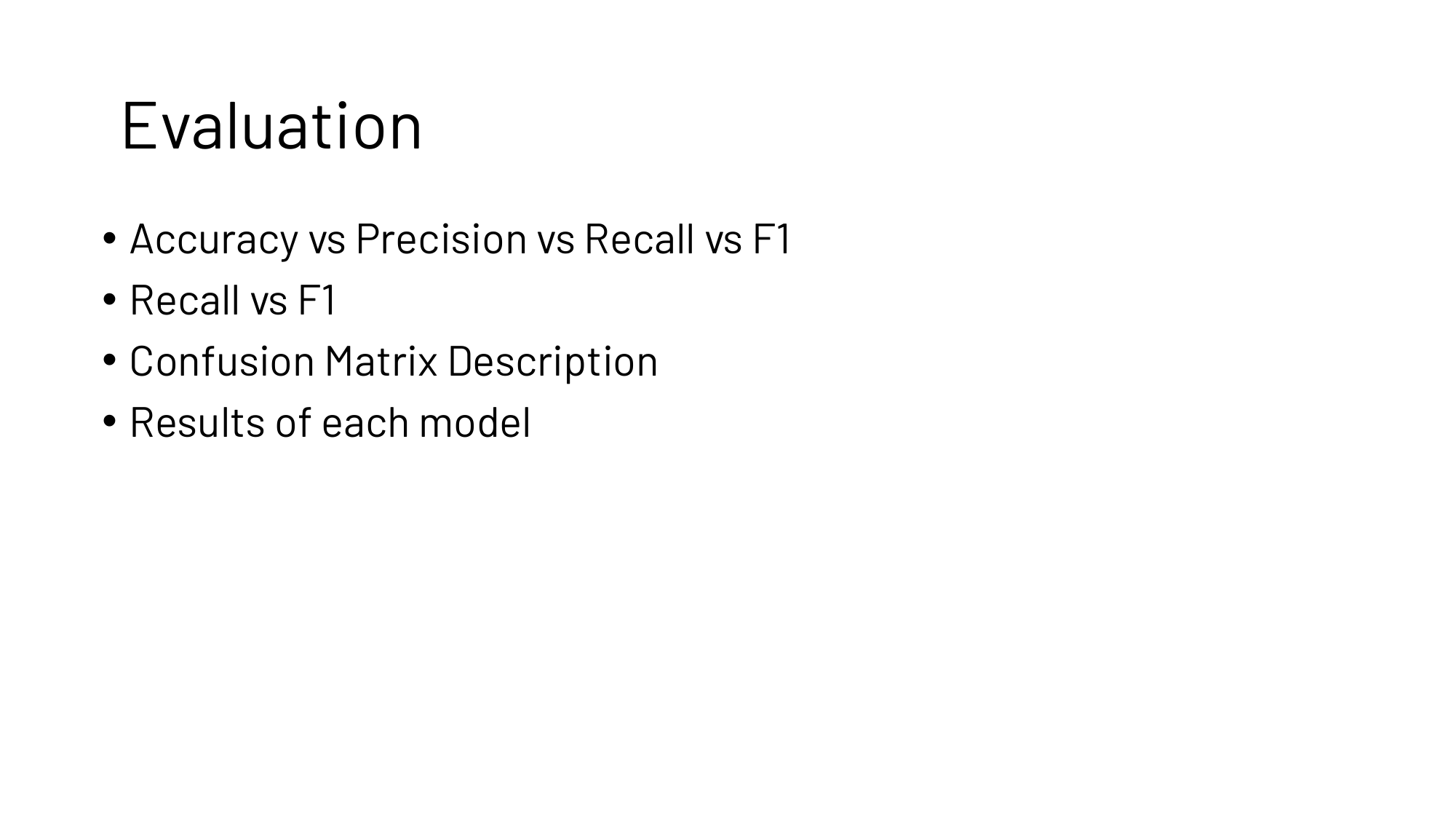

# Evaluation
Accuracy vs Precision vs Recall vs F1
Recall vs F1
Confusion Matrix Description
Results of each model